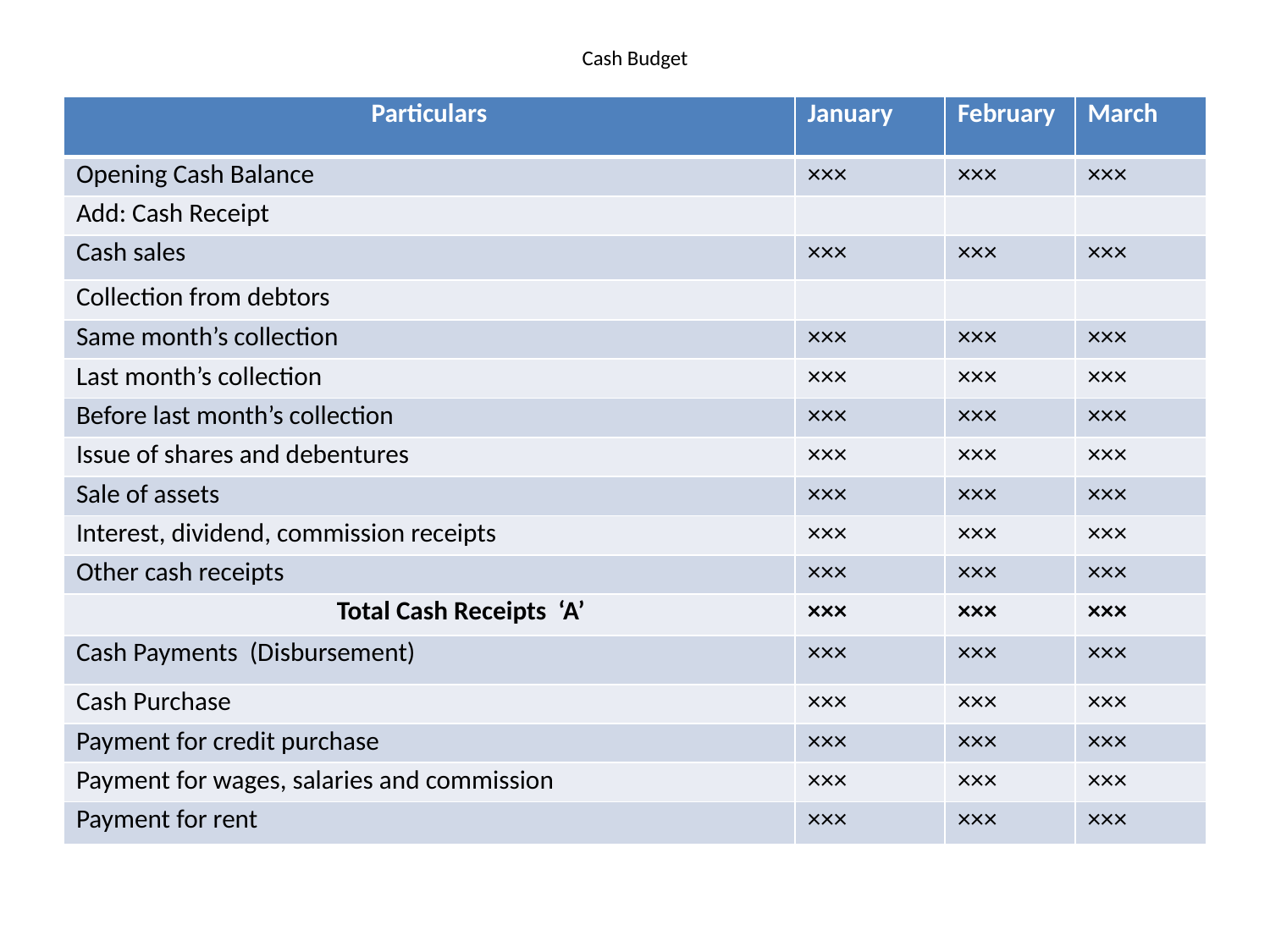

# Cash Budget
| Particulars | January | February | March |
| --- | --- | --- | --- |
| Opening Cash Balance | ××× | ××× | ××× |
| Add: Cash Receipt |  |  |  |
| Cash sales | ××× | ××× | ××× |
| Collection from debtors |  |  |  |
| Same month’s collection | ××× | ××× | ××× |
| Last month’s collection | ××× | ××× | ××× |
| Before last month’s collection | ××× | ××× | ××× |
| Issue of shares and debentures | ××× | ××× | ××× |
| Sale of assets | ××× | ××× | ××× |
| Interest, dividend, commission receipts | ××× | ××× | ××× |
| Other cash receipts | ××× | ××× | ××× |
| Total Cash Receipts ‘A’ | ××× | ××× | ××× |
| Cash Payments (Disbursement) | ××× | ××× | ××× |
| Cash Purchase | ××× | ××× | ××× |
| Payment for credit purchase | ××× | ××× | ××× |
| Payment for wages, salaries and commission | ××× | ××× | ××× |
| Payment for rent | ××× | ××× | ××× |